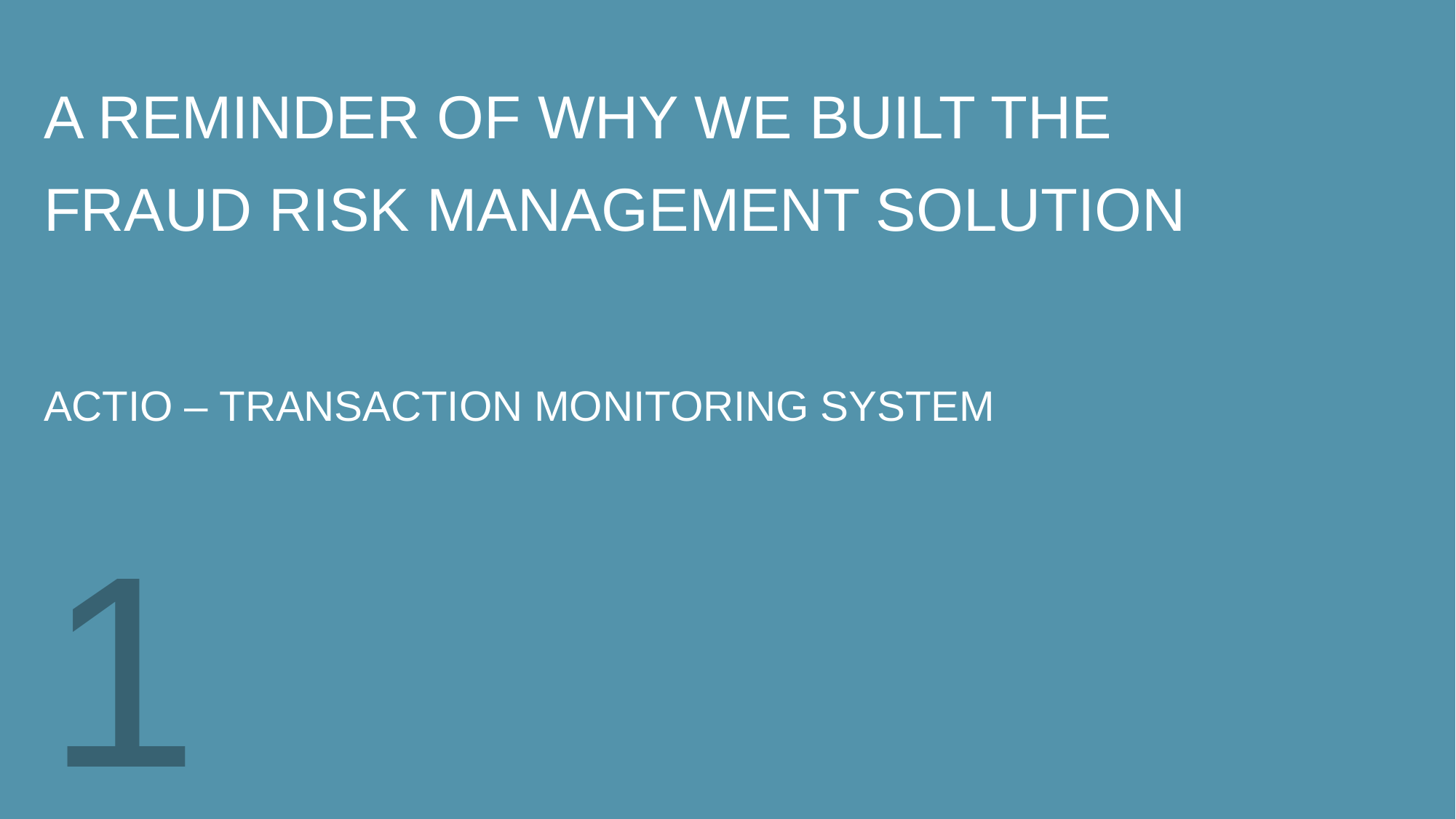

A reminder of why we built the
Fraud Risk Management Solution

Actio – Transaction monitoring system

1